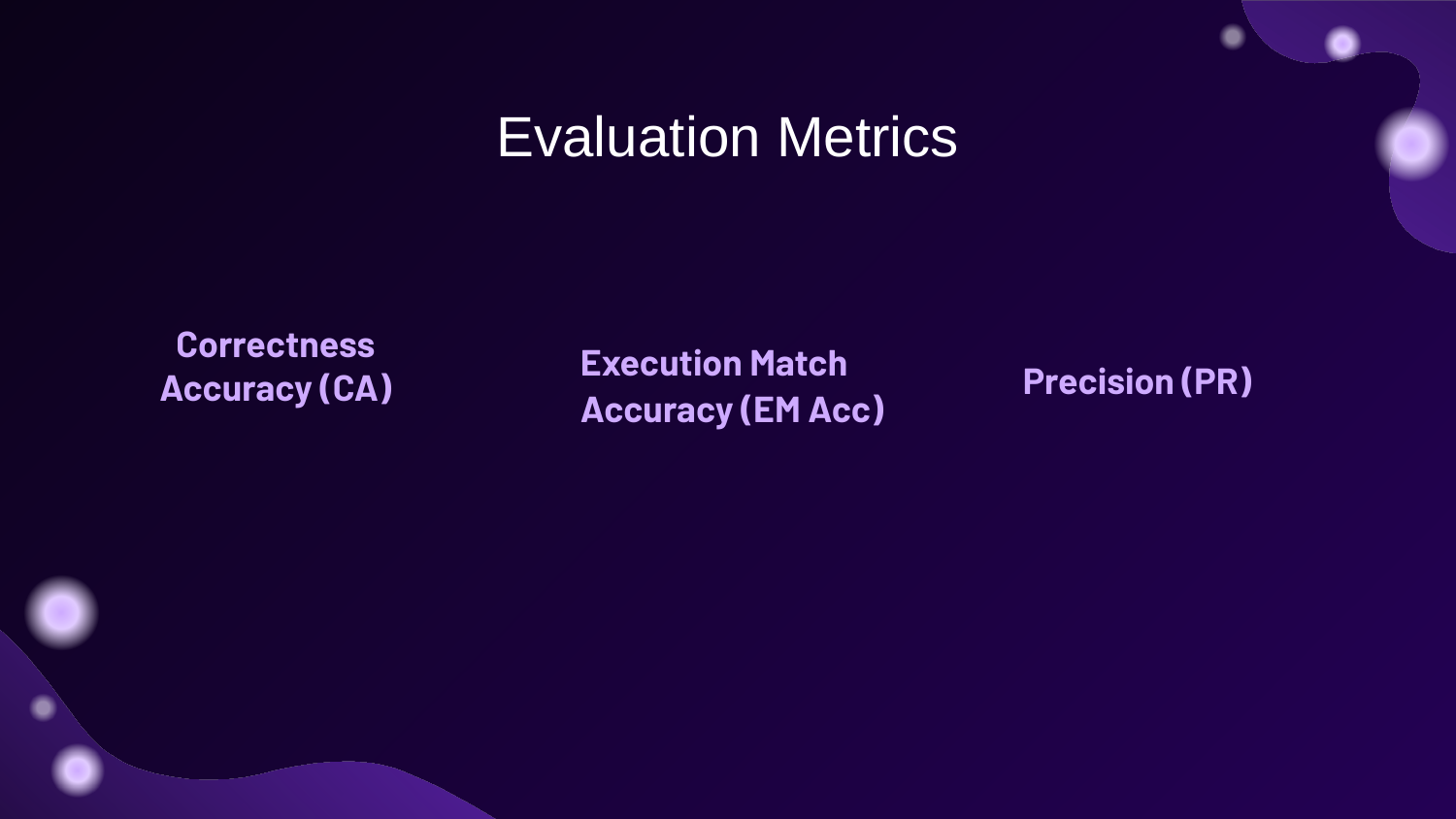

# Evaluation Metrics
Execution Match Accuracy (EM Acc)
Precision (PR)
Correctness Accuracy (CA)